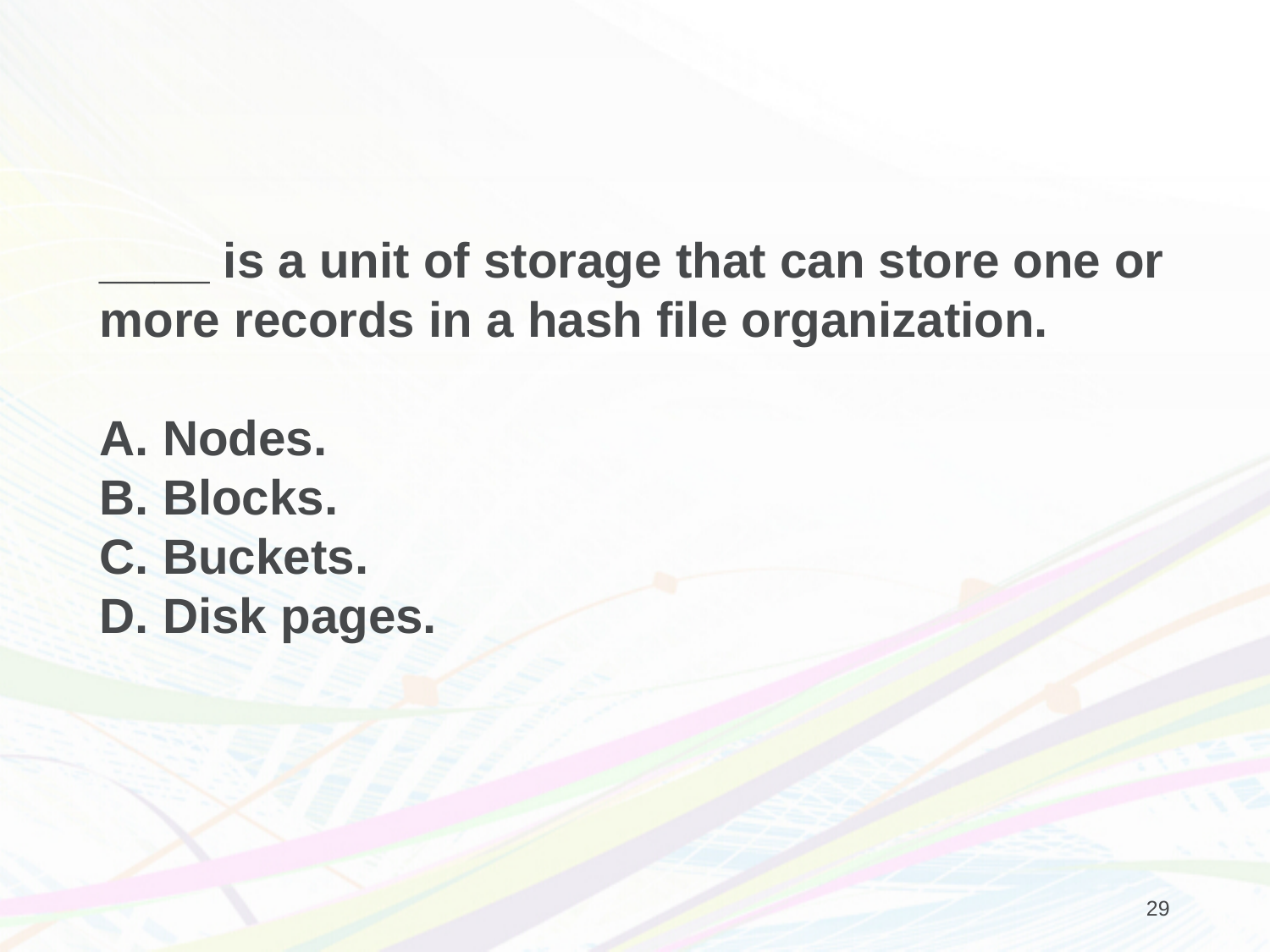

____ is a unit of storage that can store one or more records in a hash file organization.

A. Nodes.
B. Blocks.
C. Buckets.
D. Disk pages.

29